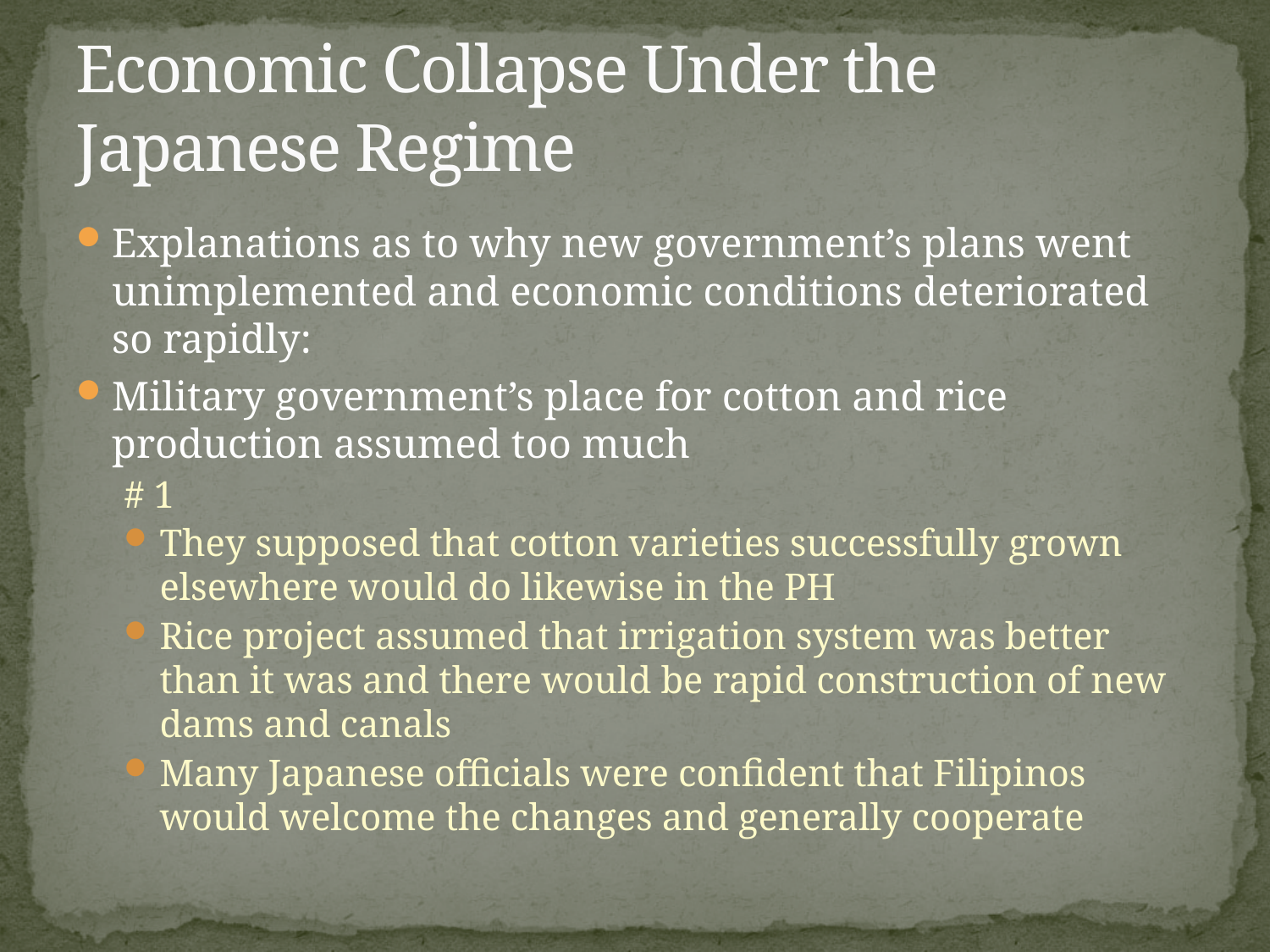

# Economic Collapse Under the Japanese Regime
Explanations as to why new government’s plans went unimplemented and economic conditions deteriorated so rapidly:
Military government’s place for cotton and rice production assumed too much
# 1
They supposed that cotton varieties successfully grown elsewhere would do likewise in the PH
Rice project assumed that irrigation system was better than it was and there would be rapid construction of new dams and canals
Many Japanese officials were confident that Filipinos would welcome the changes and generally cooperate